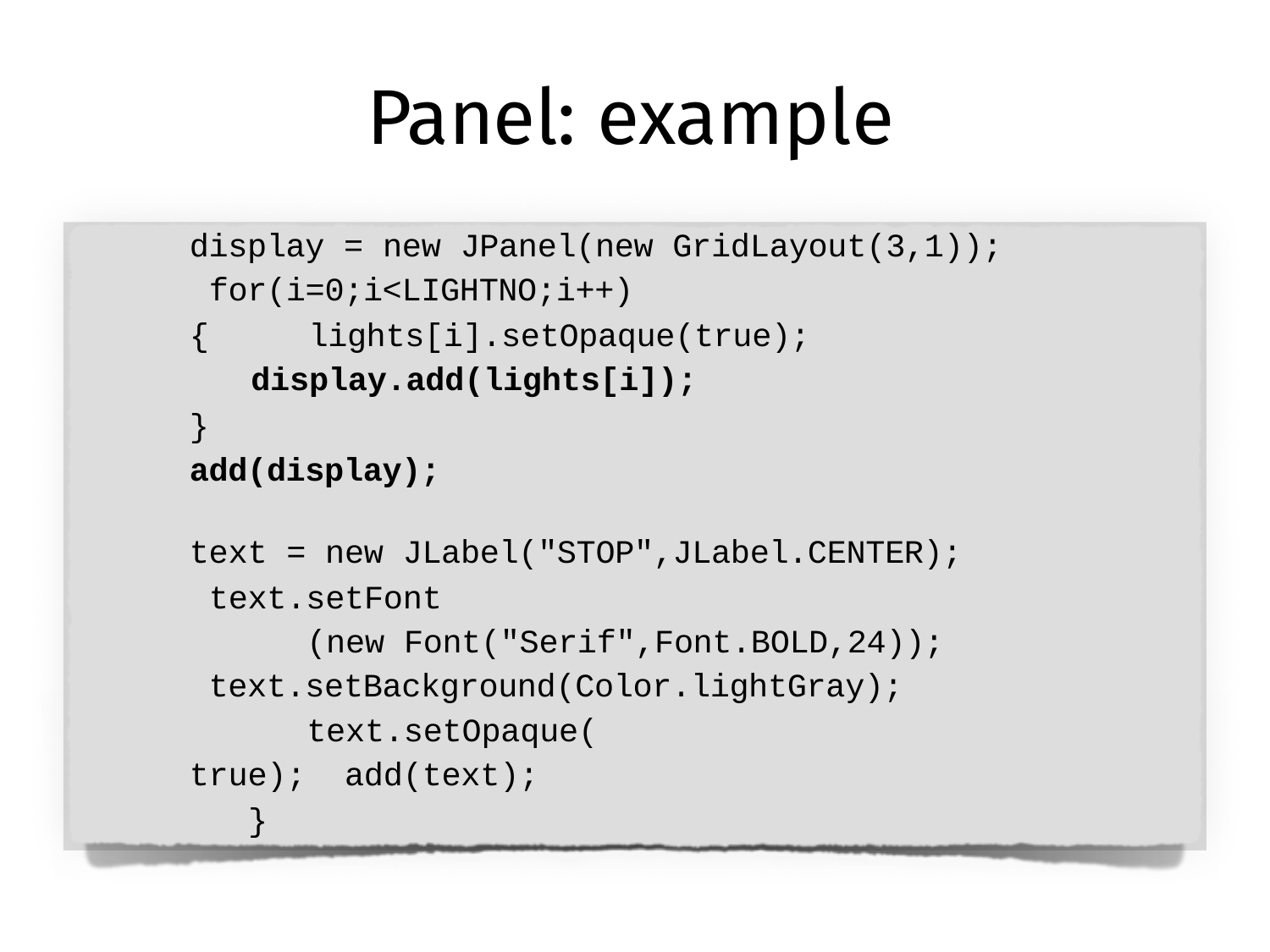

# Panel: example

display = new JPanel(new GridLayout(3,1));  for(i=0;i<LIGHTNO;i++)
{	lights[i].setOpaque(true);
display.add(lights[i]);
}
add(display);

text = new JLabel("STOP",JLabel.CENTER);  text.setFont
(new Font("Serif",Font.BOLD,24));  text.setBackground(Color.lightGray);
text.setOpaque(true);  add(text);
}